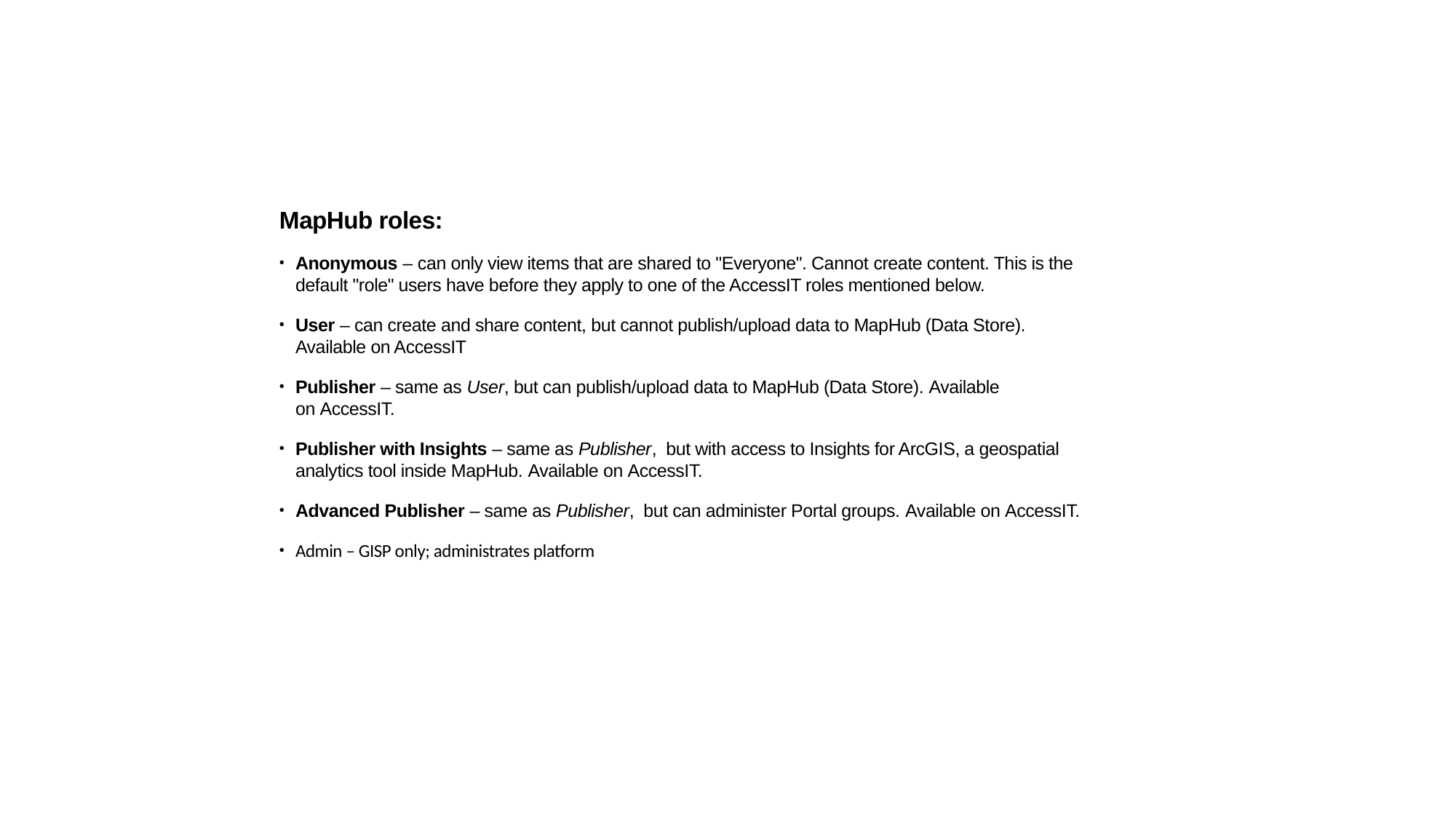

MapHub roles:
Anonymous – can only view items that are shared to "Everyone". Cannot create content. This is the default "role" users have before they apply to one of the AccessIT roles mentioned below.
User – can create and share content, but cannot publish/upload data to MapHub (Data Store). Available on AccessIT
Publisher – same as User, but can publish/upload data to MapHub (Data Store). Available on AccessIT.
Publisher with Insights – same as Publisher,  but with access to Insights for ArcGIS, a geospatial analytics tool inside MapHub. Available on AccessIT.
Advanced Publisher – same as Publisher,  but can administer Portal groups. Available on AccessIT.
Admin – GISP only; administrates platform